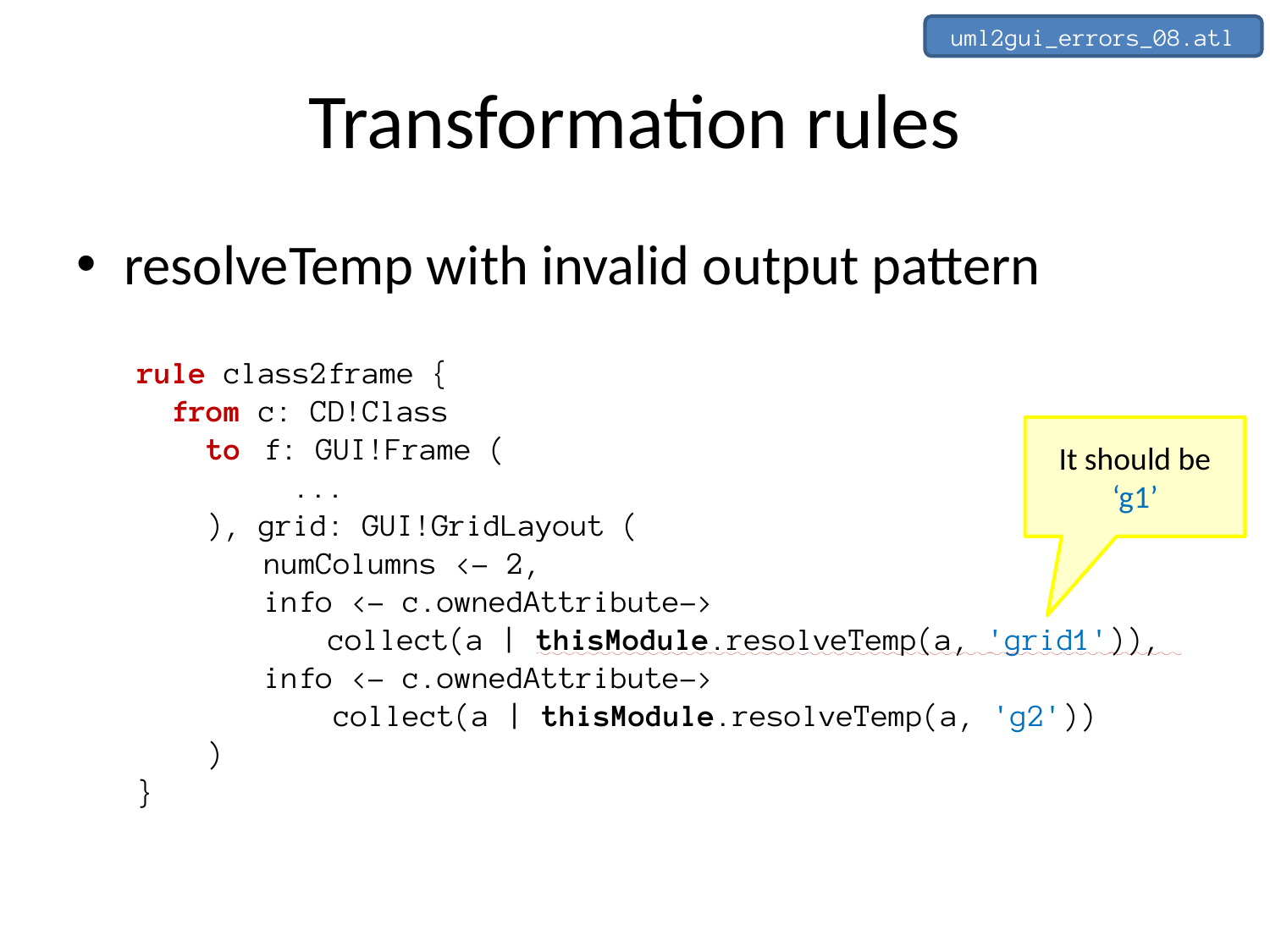

uml2gui_errors_08.atl
# Transformation rules
resolveTemp with invalid output pattern
rule class2frame {
  from c: CD!Class
    to	f: GUI!Frame (
         ...
    ), grid: GUI!GridLayout (
	numColumns <- 2,
	info <- c.ownedAttribute->
           collect(a | thisModule.resolveTemp(a, 'grid1')),
	info <- c.ownedAttribute->
  	    collect(a | thisModule.resolveTemp(a, 'g2'))
    )
}

It should be ‘g1’